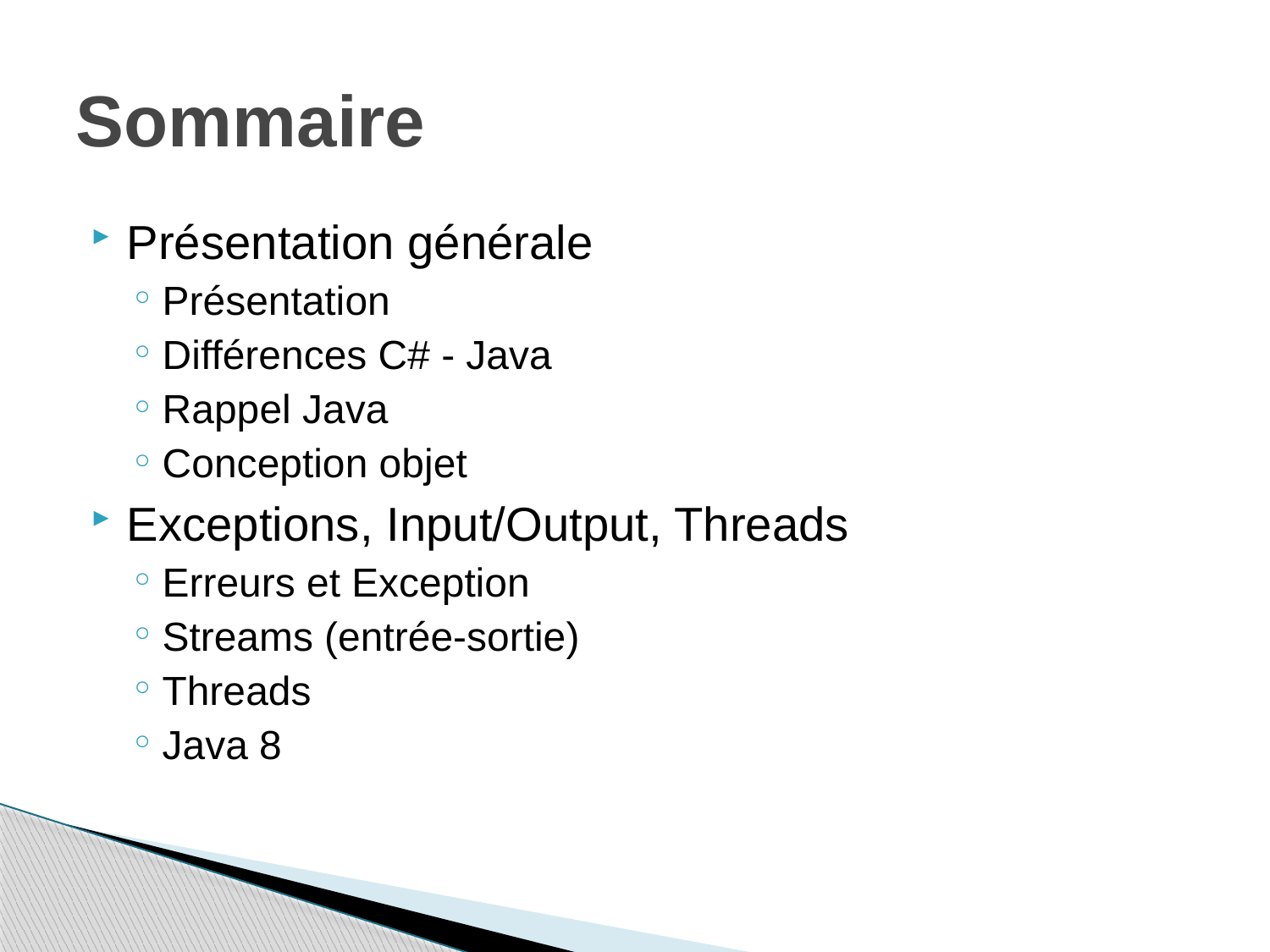

# Sommaire
Présentation générale
Présentation
Différences C# - Java
Rappel Java
Conception objet
Exceptions, Input/Output, Threads
Erreurs et Exception
Streams (entrée-sortie)
Threads
Java 8